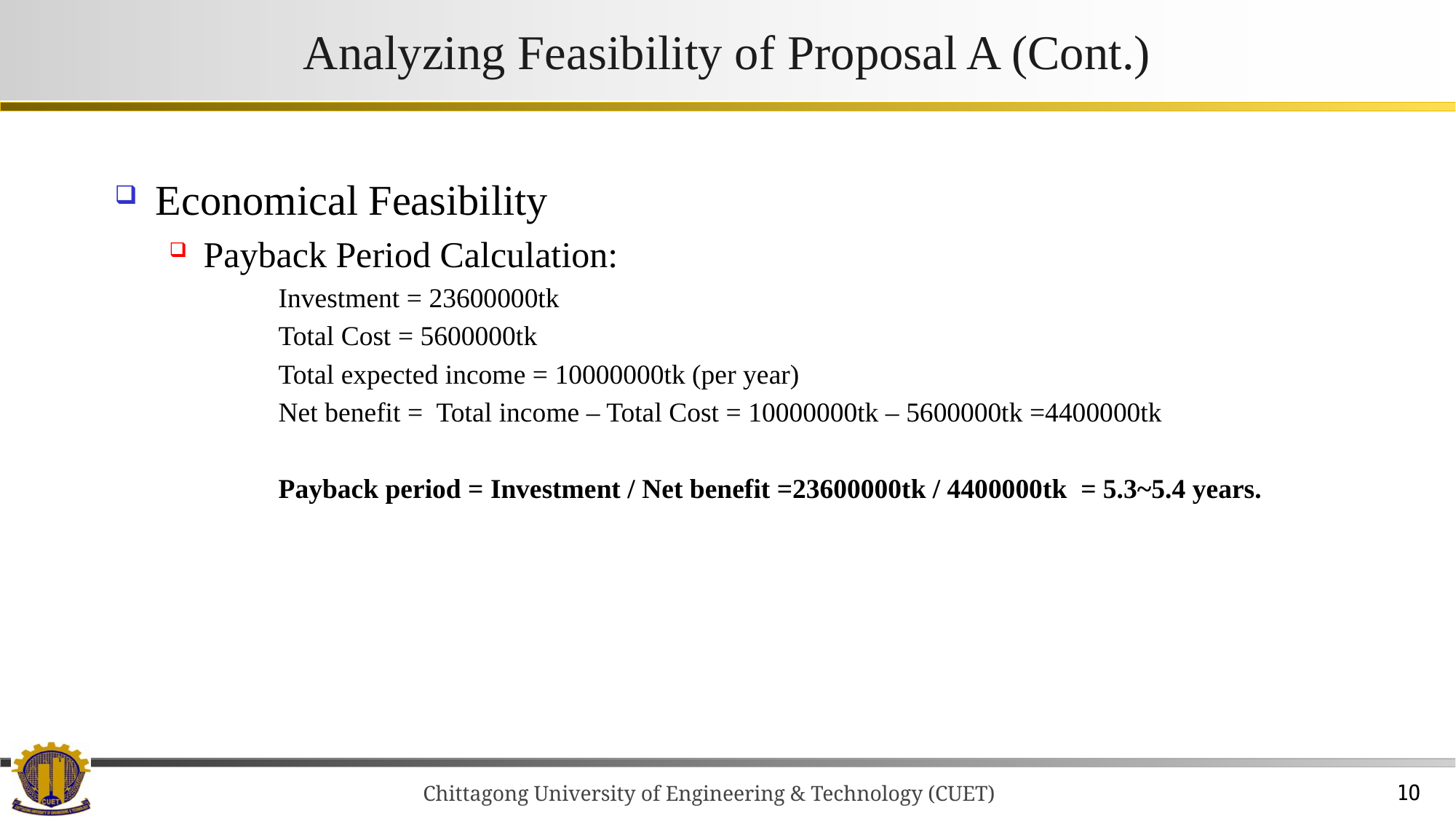

# Analyzing Feasibility of Proposal A (Cont.)
Economical Feasibility
Payback Period Calculation:
	Investment = 23600000tk
	Total Cost = 5600000tk
 	Total expected income = 10000000tk (per year)
	Net benefit =  Total income – Total Cost = 10000000tk – 5600000tk =4400000tk

	Payback period = Investment / Net benefit =23600000tk / 4400000tk  = 5.3~5.4 years.